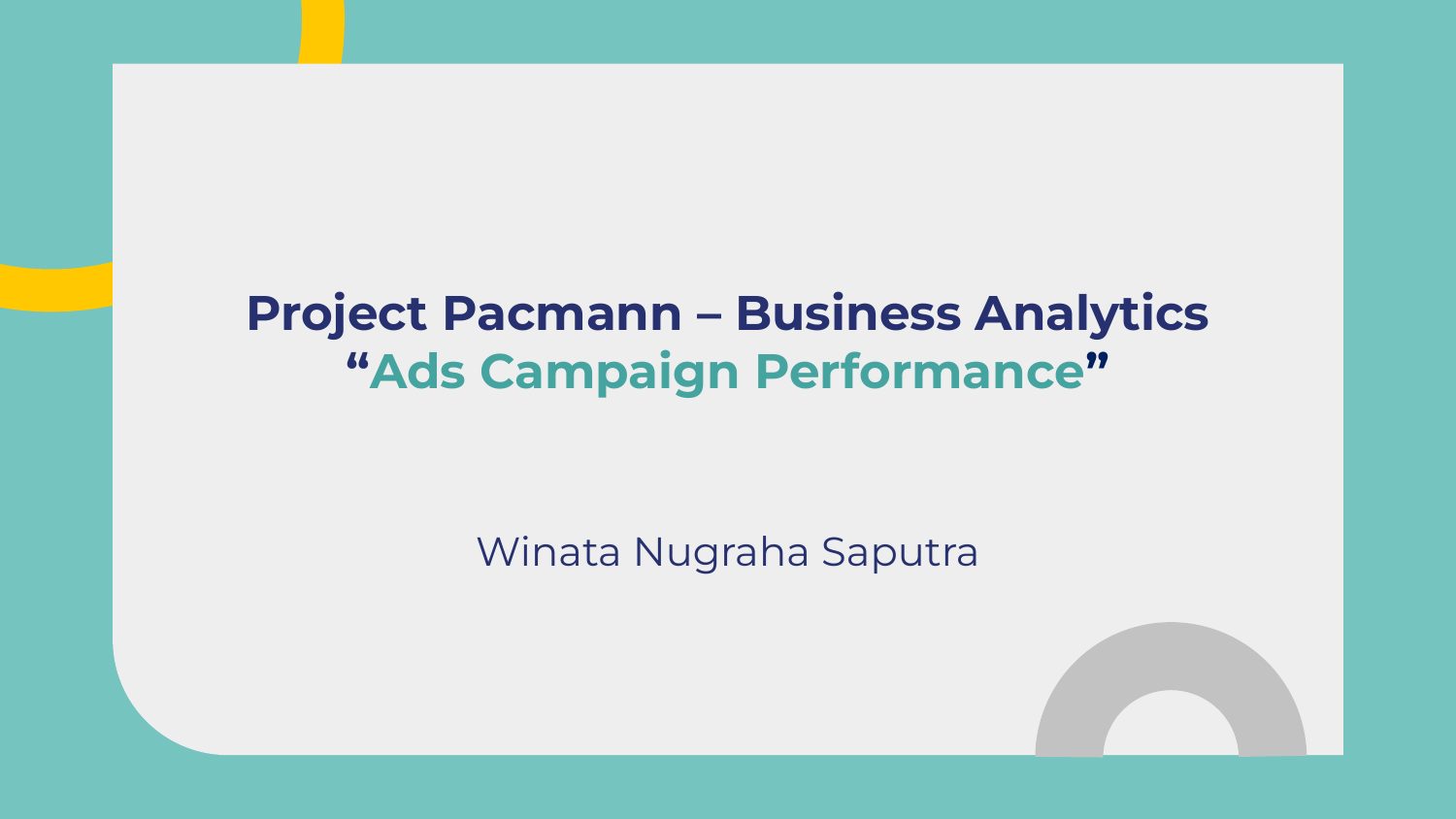

# Project Pacmann – Business Analytics “Ads Campaign Performance”
Winata Nugraha Saputra